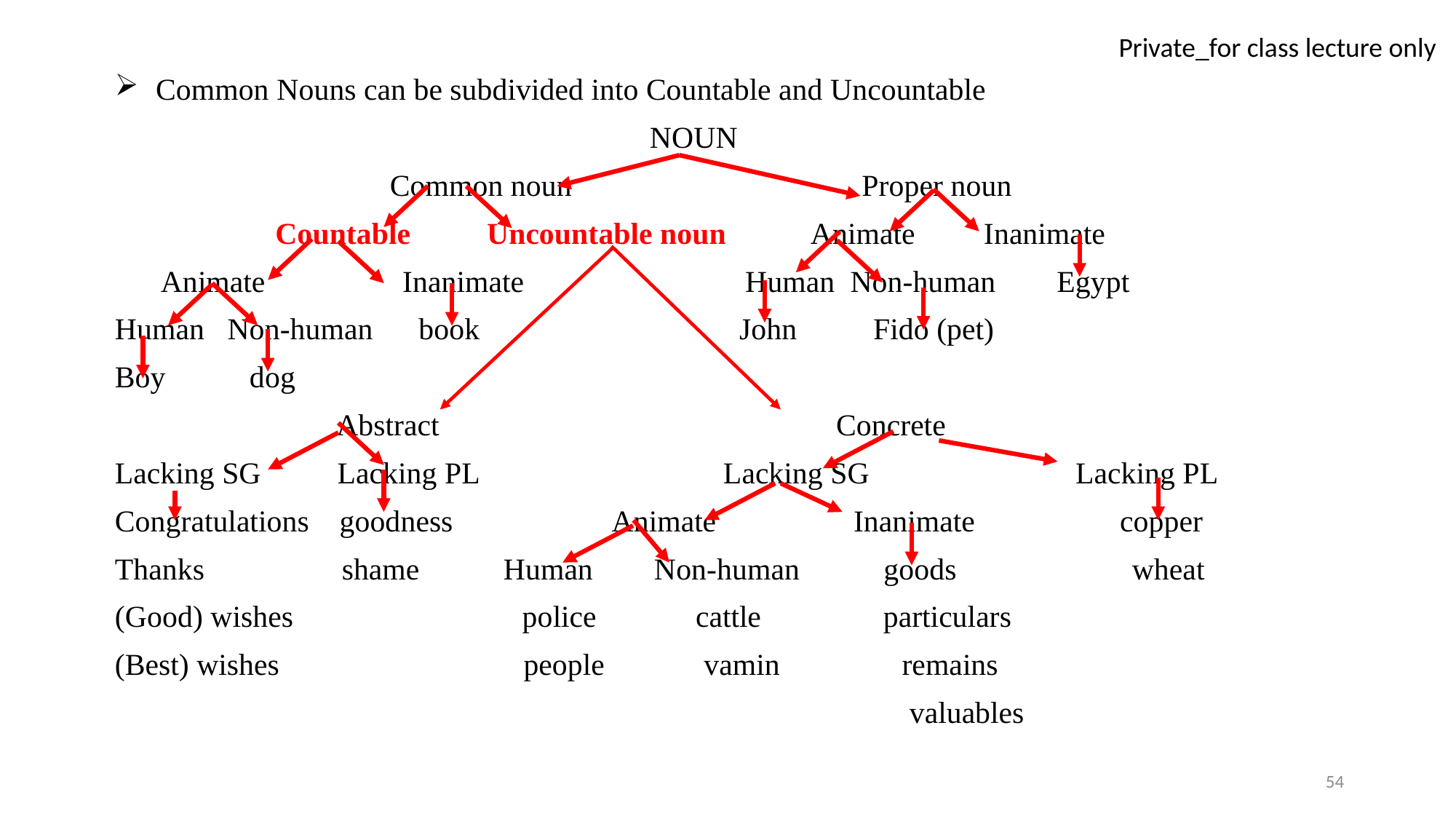

Common Nouns can be subdivided into Countable and Uncountable
                                                                      NOUN
                                    Common noun                                      Proper noun
                     Countable          Uncountable noun           Animate         Inanimate
      Animate                  Inanimate                             Human  Non-human        Egypt
Human   Non-human      book                                  John          Fido (pet)
Boy           dog
                             Abstract                                                    Concrete
Lacking SG          Lacking PL                                Lacking SG                           Lacking PL
Congratulations    goodness                     Animate                  Inanimate                   copper
Thanks                  shame           Human        Non-human           goods                       wheat
(Good) wishes                              police             cattle                particulars
(Best) wishes                                people             vamin                remains
                                                                                                        valuables

54